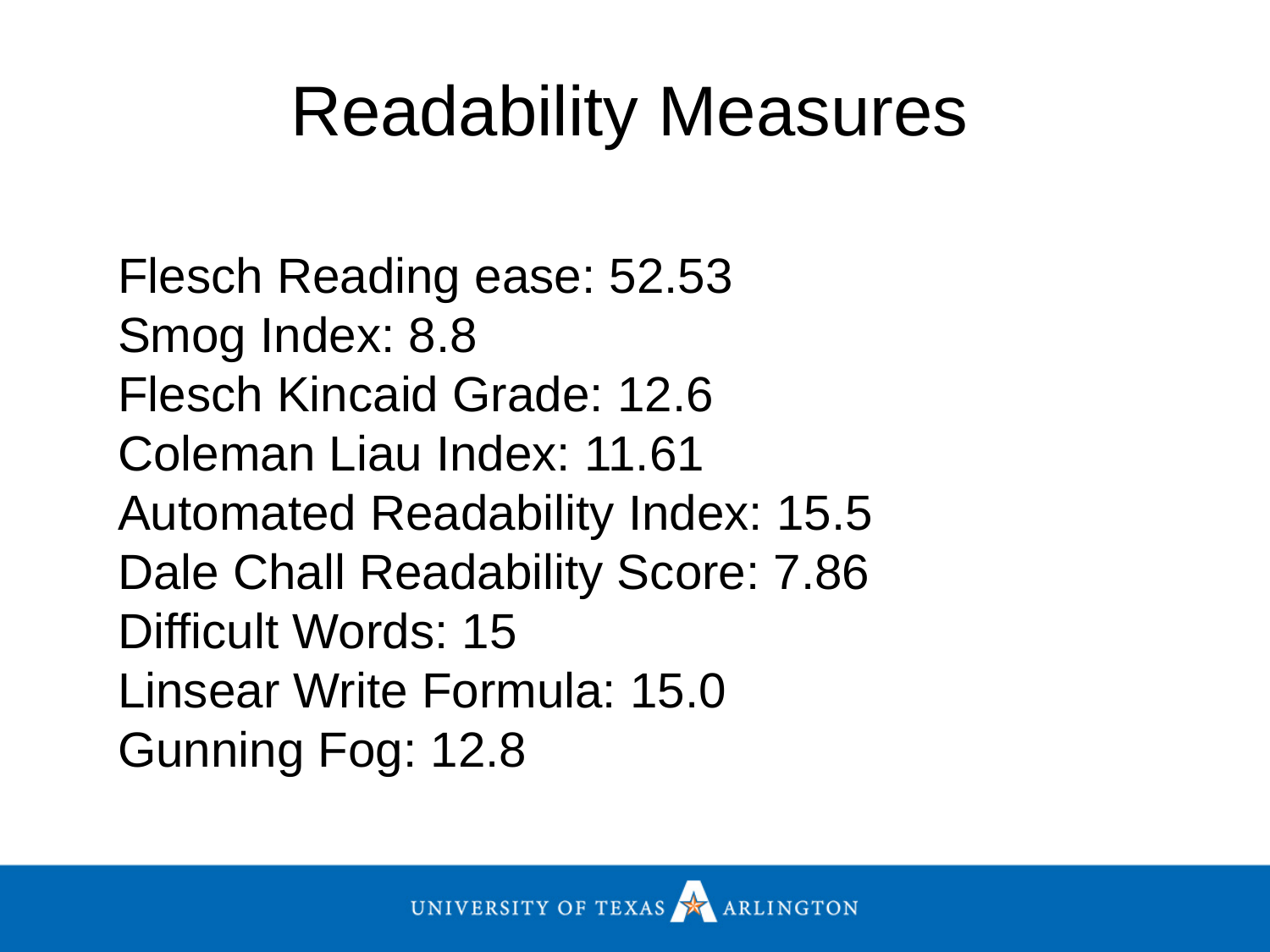

Readability Measures
Flesch Reading ease: 52.53
Smog Index: 8.8
Flesch Kincaid Grade: 12.6
Coleman Liau Index: 11.61
Automated Readability Index: 15.5
Dale Chall Readability Score: 7.86
Difficult Words: 15
Linsear Write Formula: 15.0
Gunning Fog: 12.8